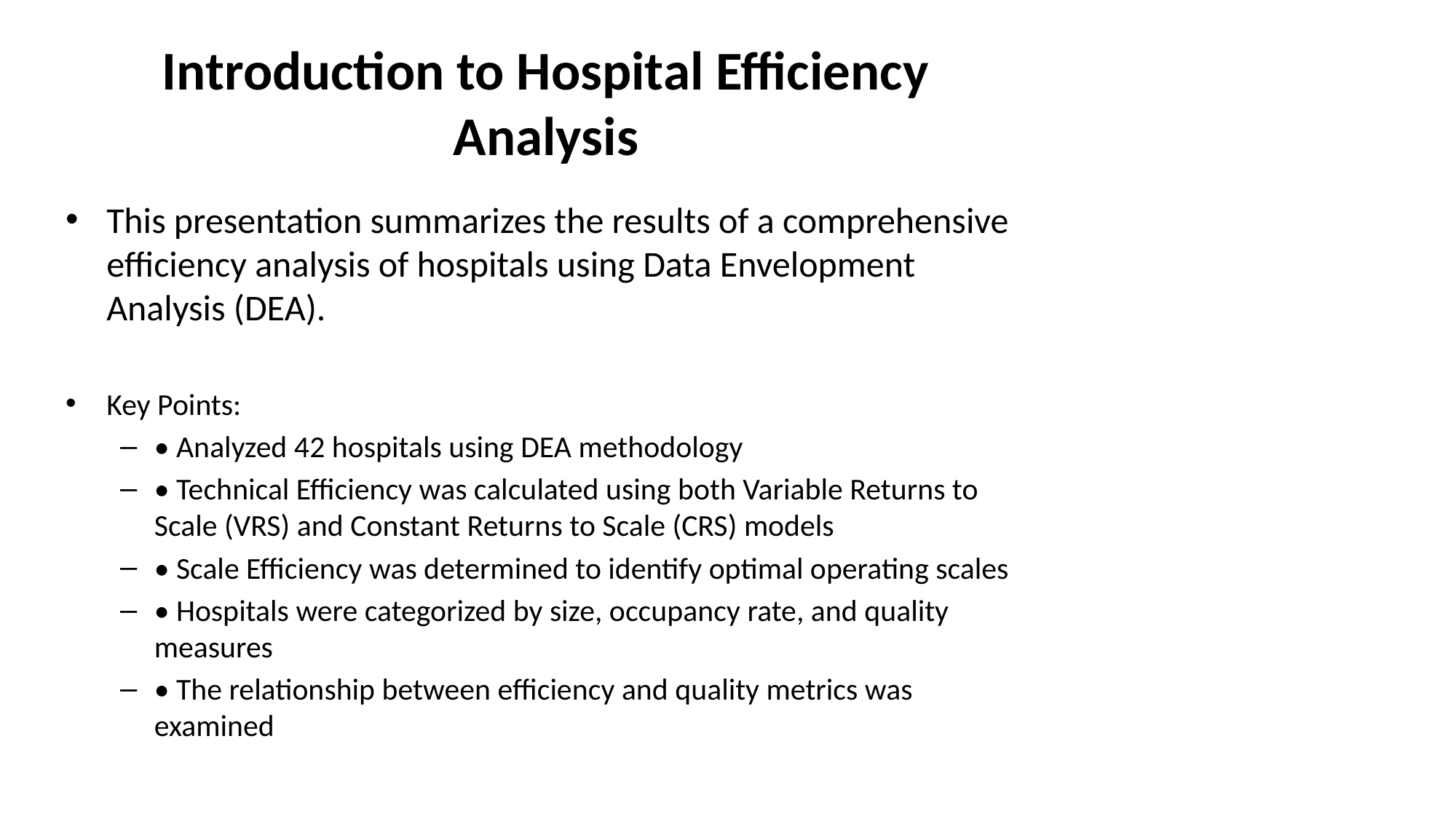

# Introduction to Hospital Efficiency Analysis
This presentation summarizes the results of a comprehensive efficiency analysis of hospitals using Data Envelopment Analysis (DEA).

Key Points:
• Analyzed 42 hospitals using DEA methodology
• Technical Efficiency was calculated using both Variable Returns to Scale (VRS) and Constant Returns to Scale (CRS) models
• Scale Efficiency was determined to identify optimal operating scales
• Hospitals were categorized by size, occupancy rate, and quality measures
• The relationship between efficiency and quality metrics was examined